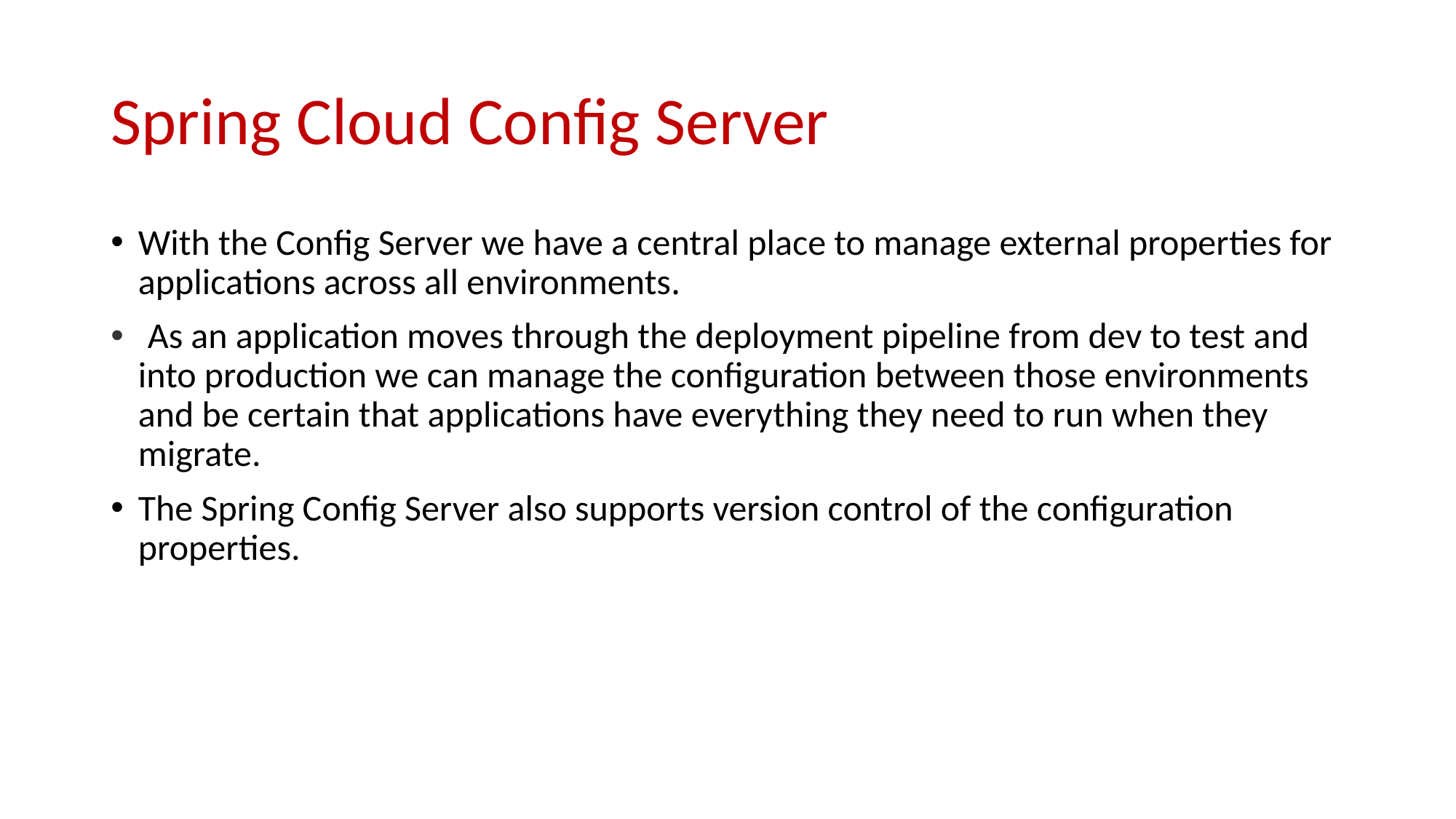

# Spring Cloud Config Server
With the Config Server we have a central place to manage external properties for applications across all environments.
 As an application moves through the deployment pipeline from dev to test and into production we can manage the configuration between those environments and be certain that applications have everything they need to run when they migrate.
The Spring Config Server also supports version control of the configuration properties.